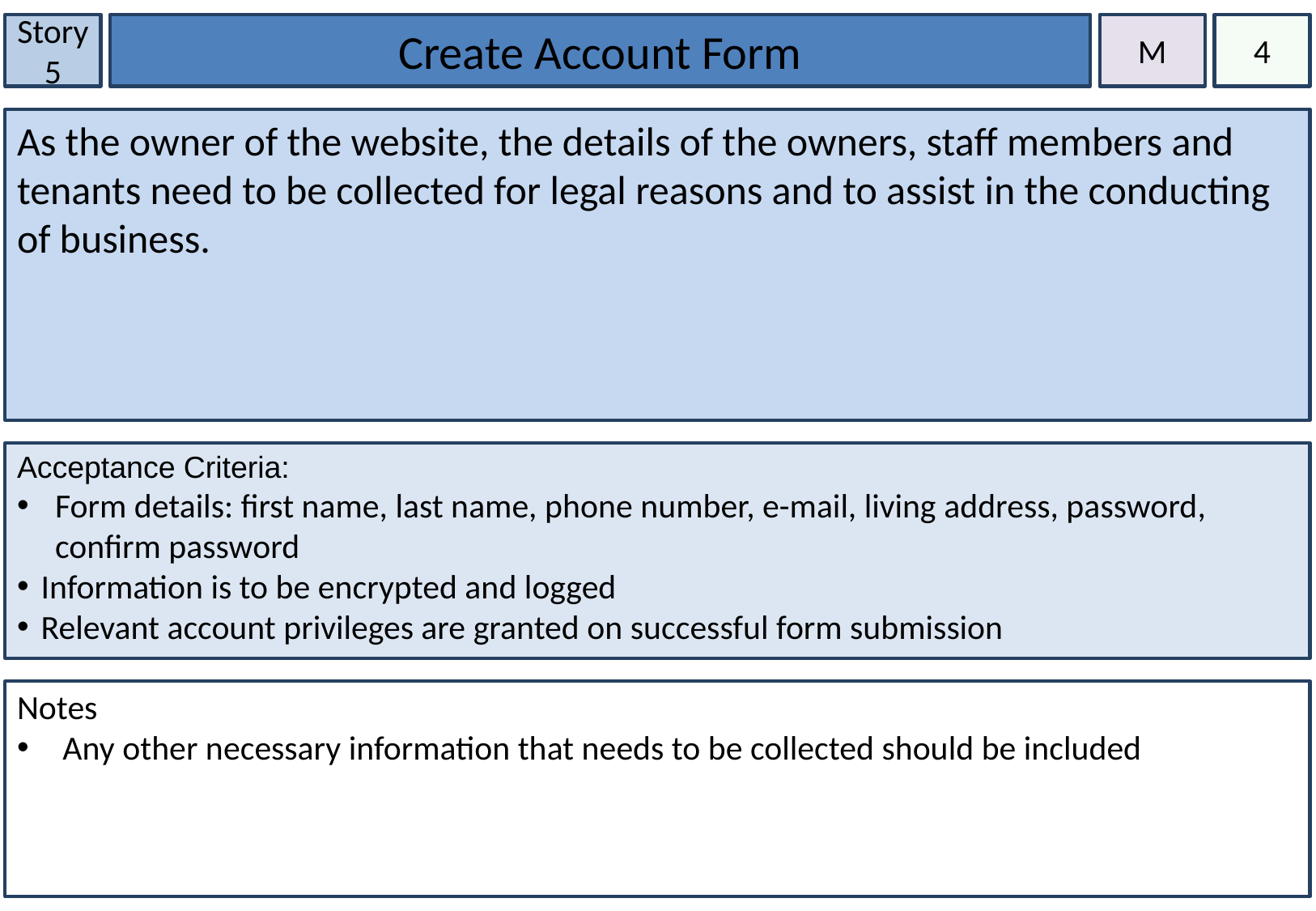

Story 5
Create Account Form
M
4
As the owner of the website, the details of the owners, staff members and tenants need to be collected for legal reasons and to assist in the conducting of business.
Acceptance Criteria:
Form details: first name, last name, phone number, e-mail, living address, password, confirm password
Information is to be encrypted and logged
Relevant account privileges are granted on successful form submission

Notes
Any other necessary information that needs to be collected should be included